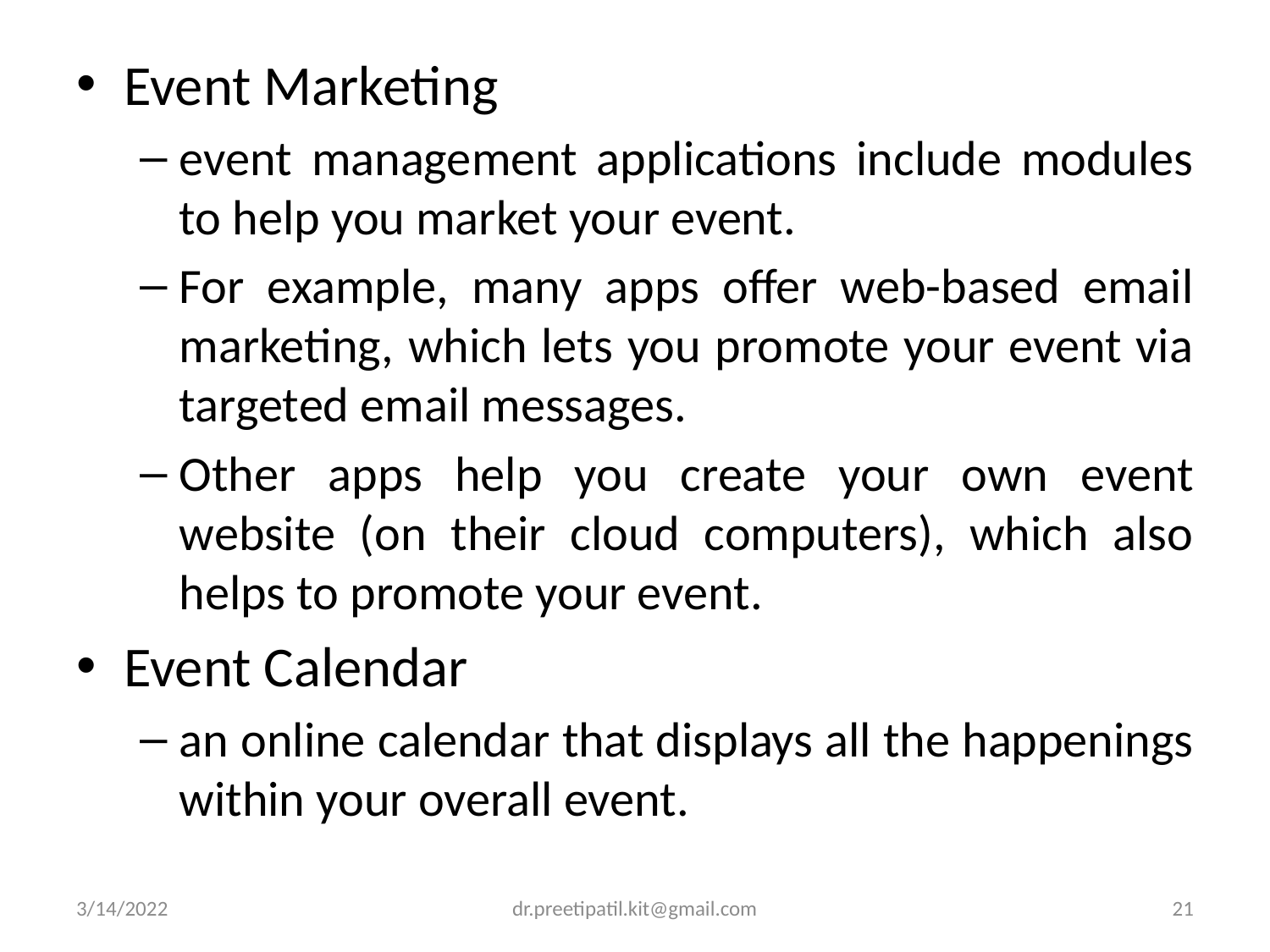

#
Event Marketing
event management applications include modules to help you market your event.
For example, many apps offer web-based email marketing, which lets you promote your event via targeted email messages.
Other apps help you create your own event website (on their cloud computers), which also helps to promote your event.
Event Calendar
an online calendar that displays all the happenings within your overall event.
3/14/2022
dr.preetipatil.kit@gmail.com
21